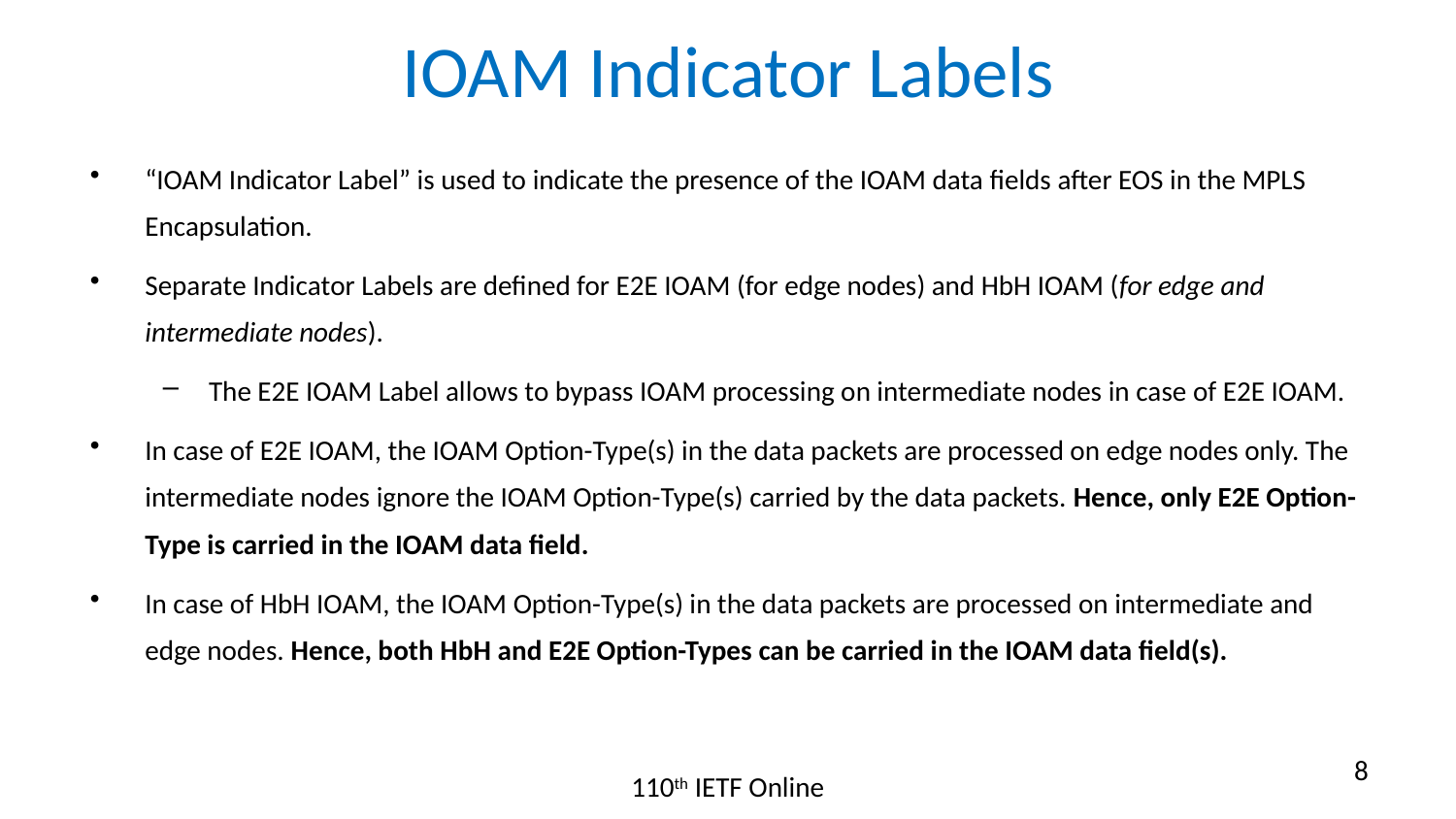

# IOAM Indicator Labels
“IOAM Indicator Label” is used to indicate the presence of the IOAM data fields after EOS in the MPLS Encapsulation.
Separate Indicator Labels are defined for E2E IOAM (for edge nodes) and HbH IOAM (for edge and intermediate nodes).
The E2E IOAM Label allows to bypass IOAM processing on intermediate nodes in case of E2E IOAM.
In case of E2E IOAM, the IOAM Option-Type(s) in the data packets are processed on edge nodes only. The intermediate nodes ignore the IOAM Option-Type(s) carried by the data packets. Hence, only E2E Option-Type is carried in the IOAM data field.
In case of HbH IOAM, the IOAM Option-Type(s) in the data packets are processed on intermediate and edge nodes. Hence, both HbH and E2E Option-Types can be carried in the IOAM data field(s).
8
110th IETF Online